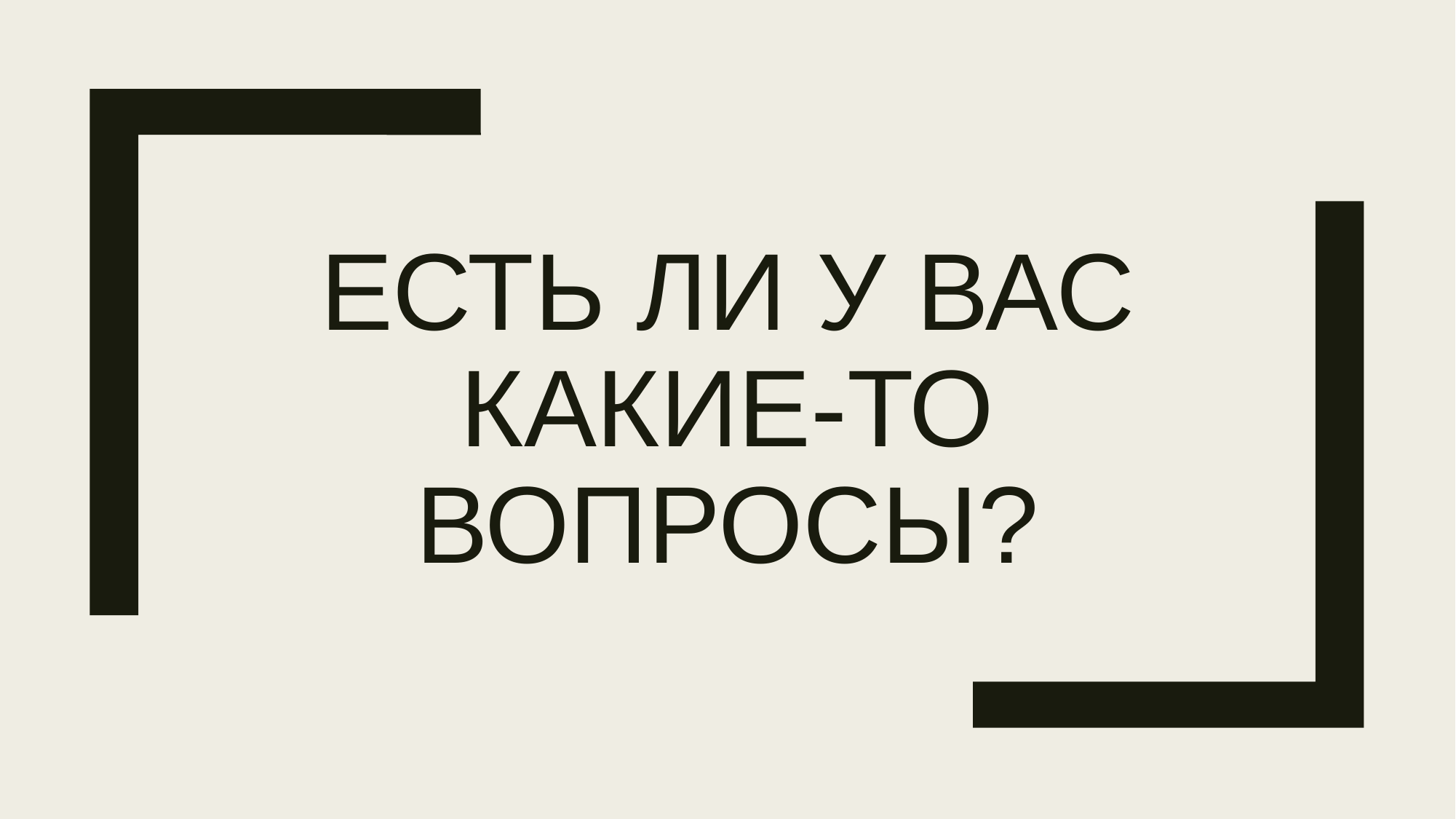

# Есть ли у вас какие-то вопросы?